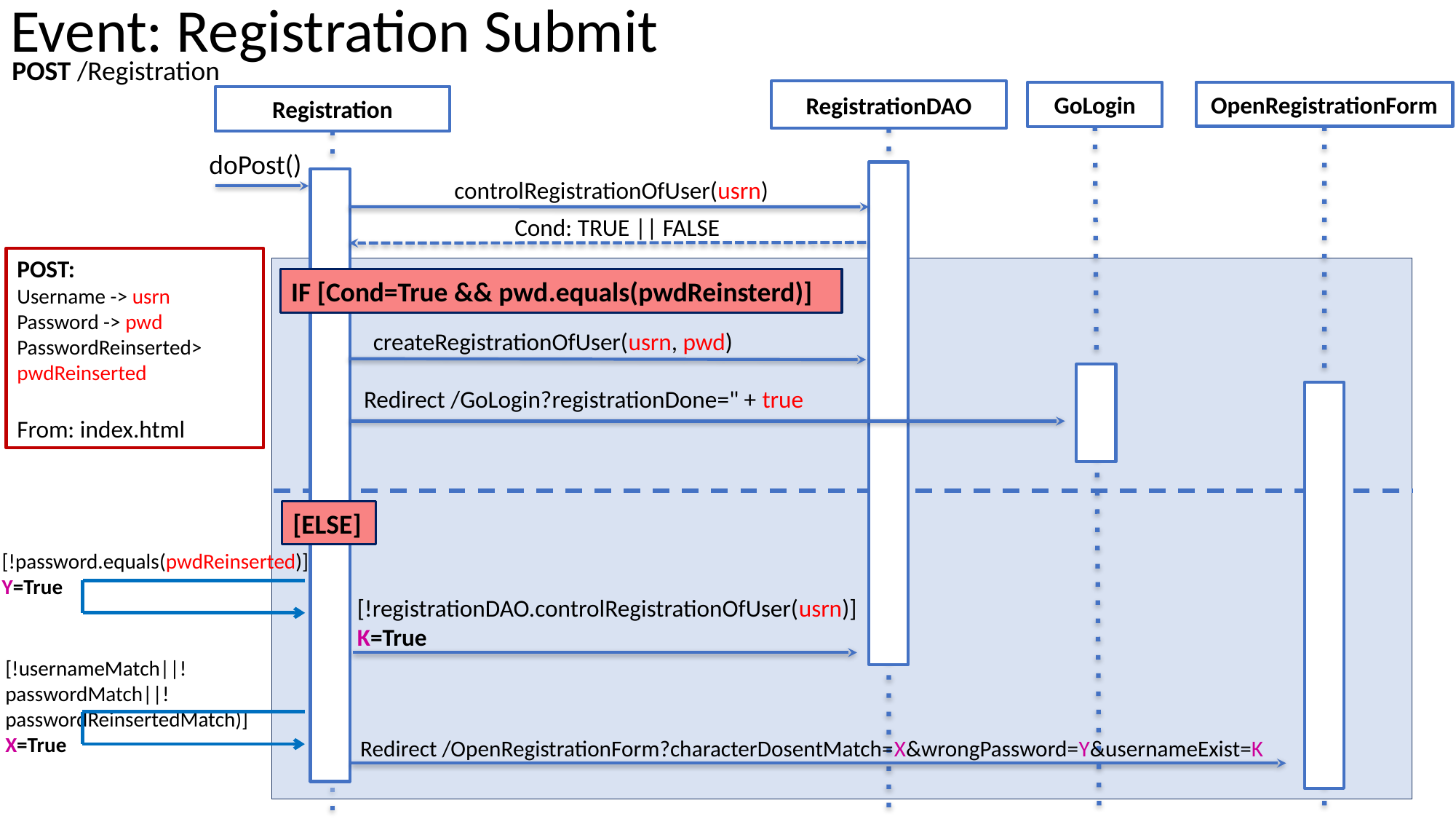

# Event: Registration Submit
POST /Registration
RegistrationDAO
OpenRegistrationForm
GoLogin
Registration
doPost()

controlRegistrationOfUser(usrn)
Cond: TRUE || FALSE
POST:
Username -> usrn
Password -> pwd
PasswordReinserted> pwdReinserted

From: index.html

IF [Cond=True && pwd.equals(pwdReinsterd)]
createRegistrationOfUser(usrn, pwd)

Redirect /GoLogin?registrationDone=" + true

[ELSE]
[!password.equals(pwdReinserted)]
Y=True
[!registrationDAO.controlRegistrationOfUser(usrn)]
K=True
[!usernameMatch||!passwordMatch||!passwordReinsertedMatch)]
X=True
Redirect /OpenRegistrationForm?characterDosentMatch=X&wrongPassword=Y&usernameExist=K